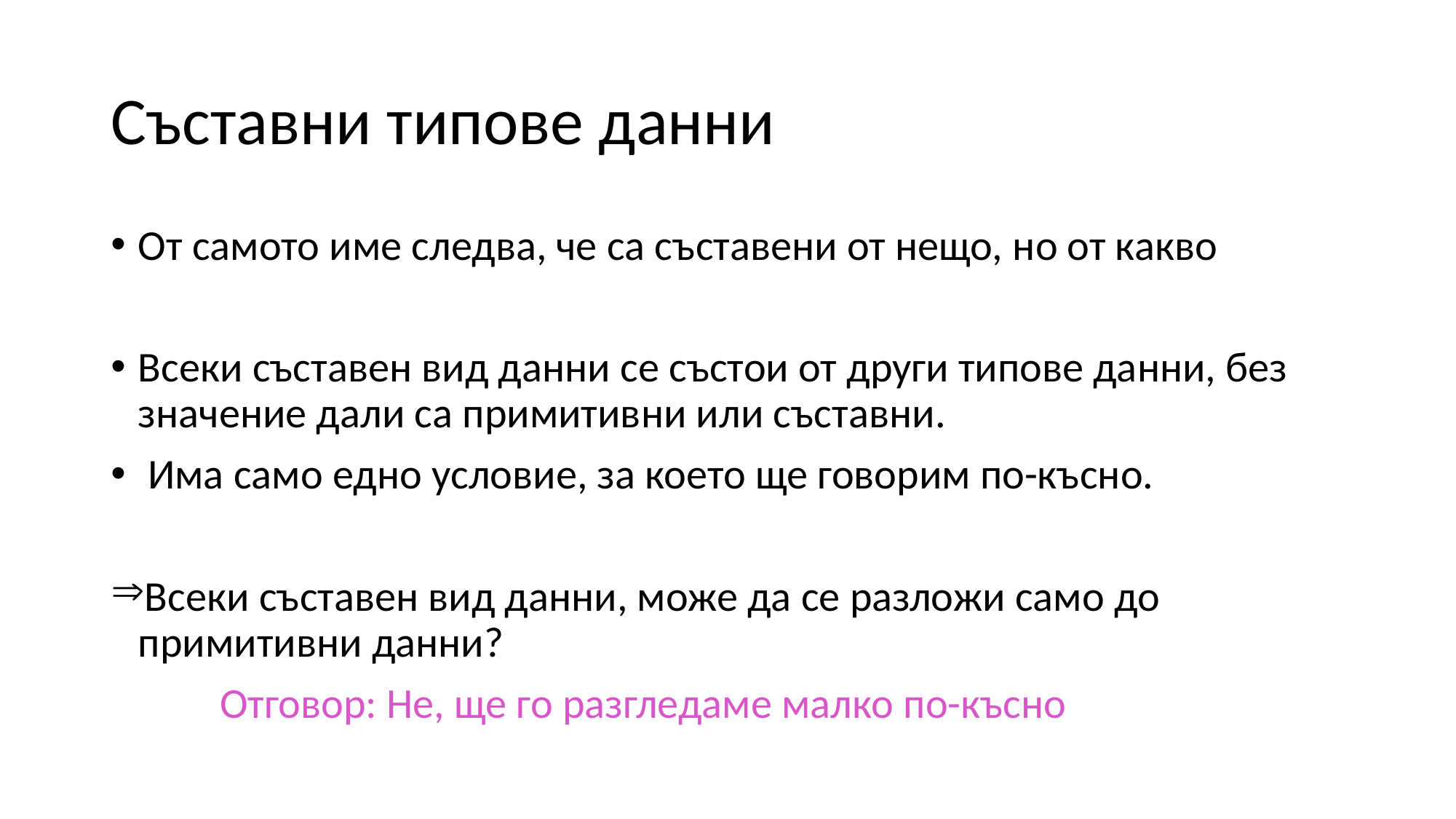

# Съставни типове данни
От самото име следва, че са съставени от нещо, но от какво

Всеки съставен вид данни се състои от други типове данни, без значение дали са примитивни или съставни.
 Има само едно условие, за което ще говорим по-късно.

Всеки съставен вид данни, може да се разложи само до примитивни данни?
	Отговор: Не, ще го разгледаме малко по-късно